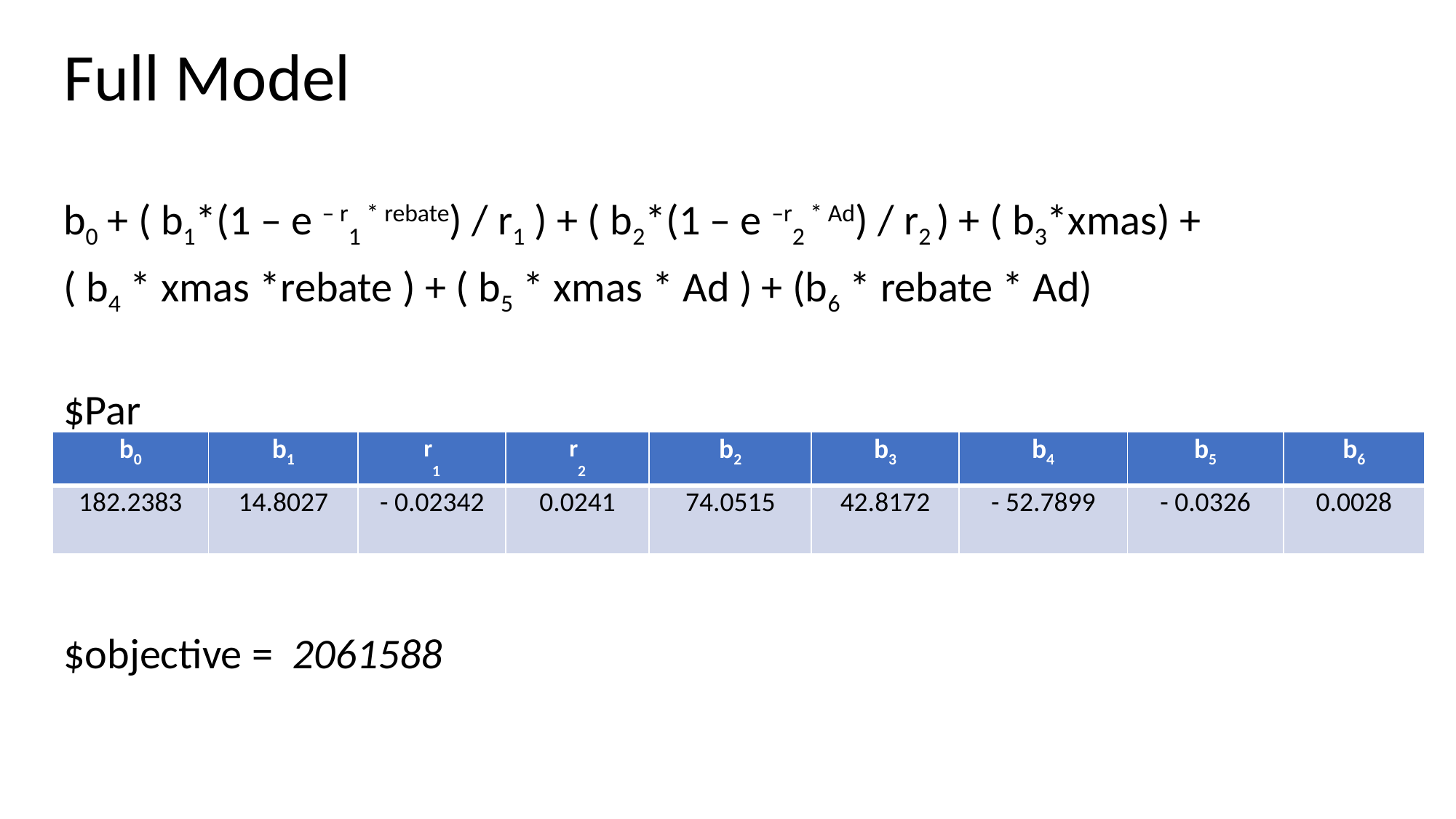

# Full Model

b0 + ( b1*(1 – e – r1 * rebate) / r1 ) + ( b2*(1 – e –r2 * Ad) / r2 ) + ( b3*xmas) +
( b4 * xmas *rebate ) + ( b5 * xmas * Ad ) + (b6 * rebate * Ad)

$Par

$objective =  2061588

| b0 | b1 | r1 | r2 | b2 | b3 | b4 | b5 | b6 |
| --- | --- | --- | --- | --- | --- | --- | --- | --- |
| 182.2383 | 14.8027 | - 0.02342 | 0.0241 | 74.0515 | 42.8172 | - 52.7899 | - 0.0326 | 0.0028 |